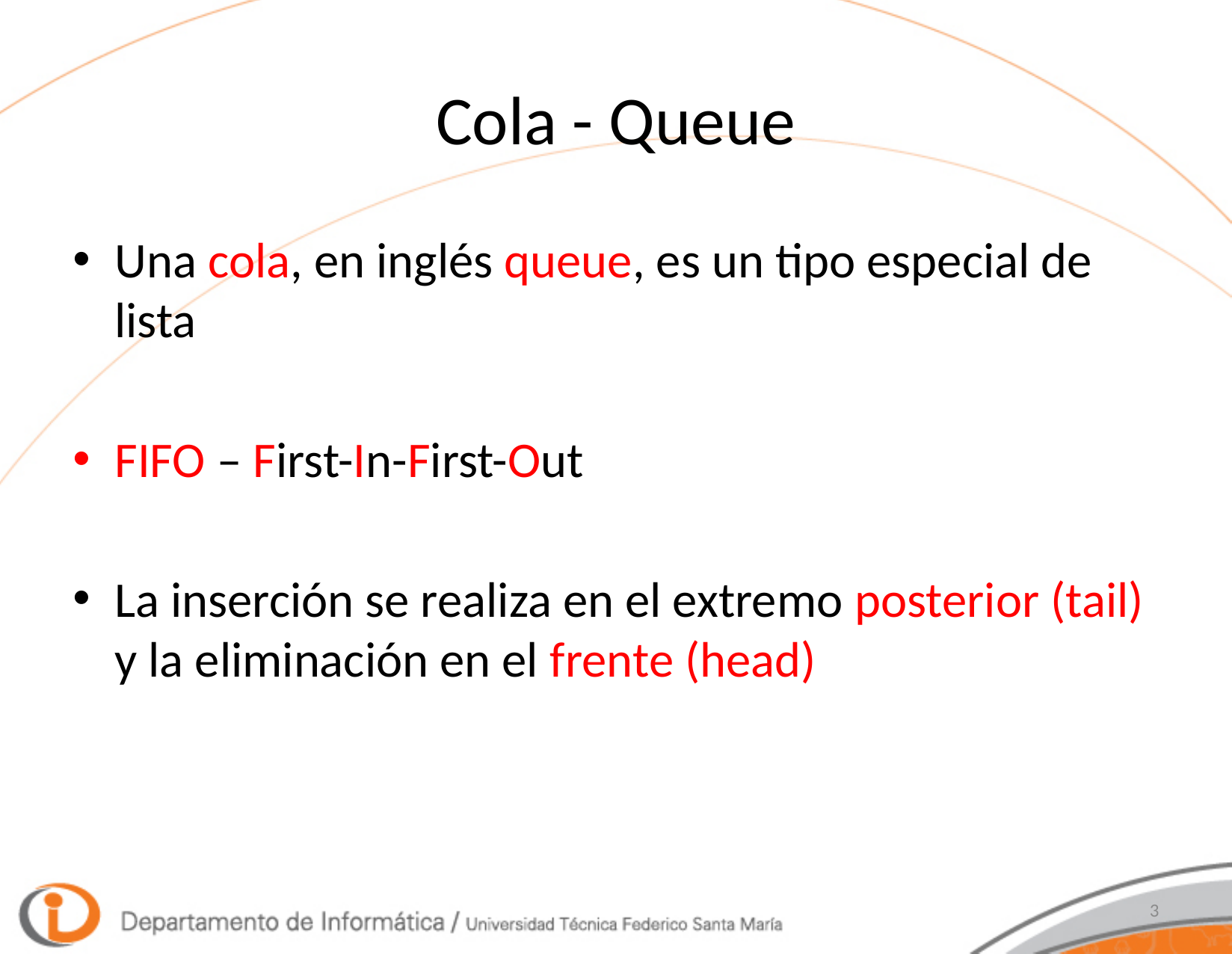

# Cola - Queue
Una cola, en inglés queue, es un tipo especial de lista

FIFO – First-In-First-Out

La inserción se realiza en el extremo posterior (tail) y la eliminación en el frente (head)
3